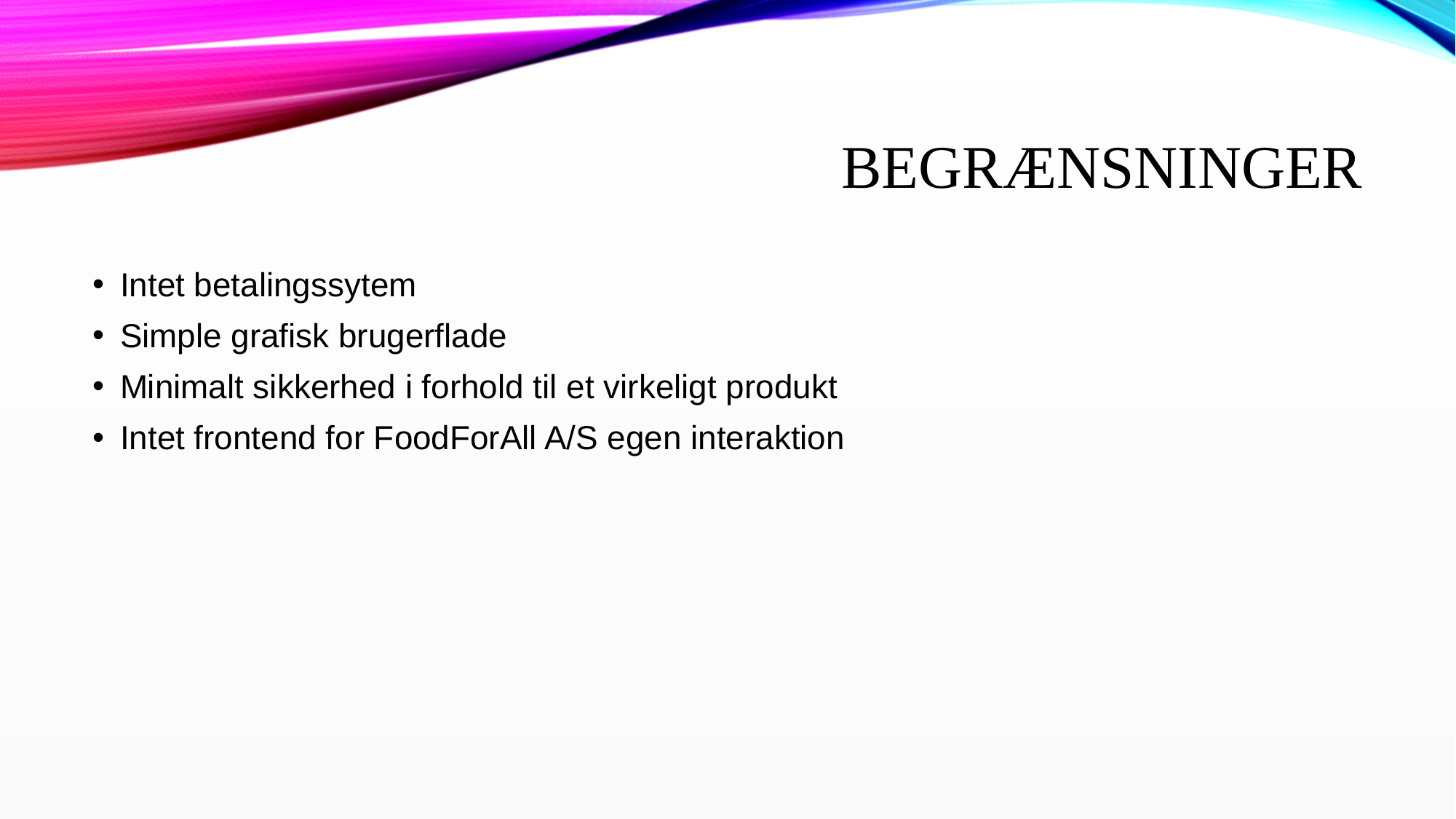

# Begrænsninger
Intet betalingssytem
Simple grafisk brugerflade
Minimalt sikkerhed i forhold til et virkeligt produkt
Intet frontend for FoodForAll A/S egen interaktion